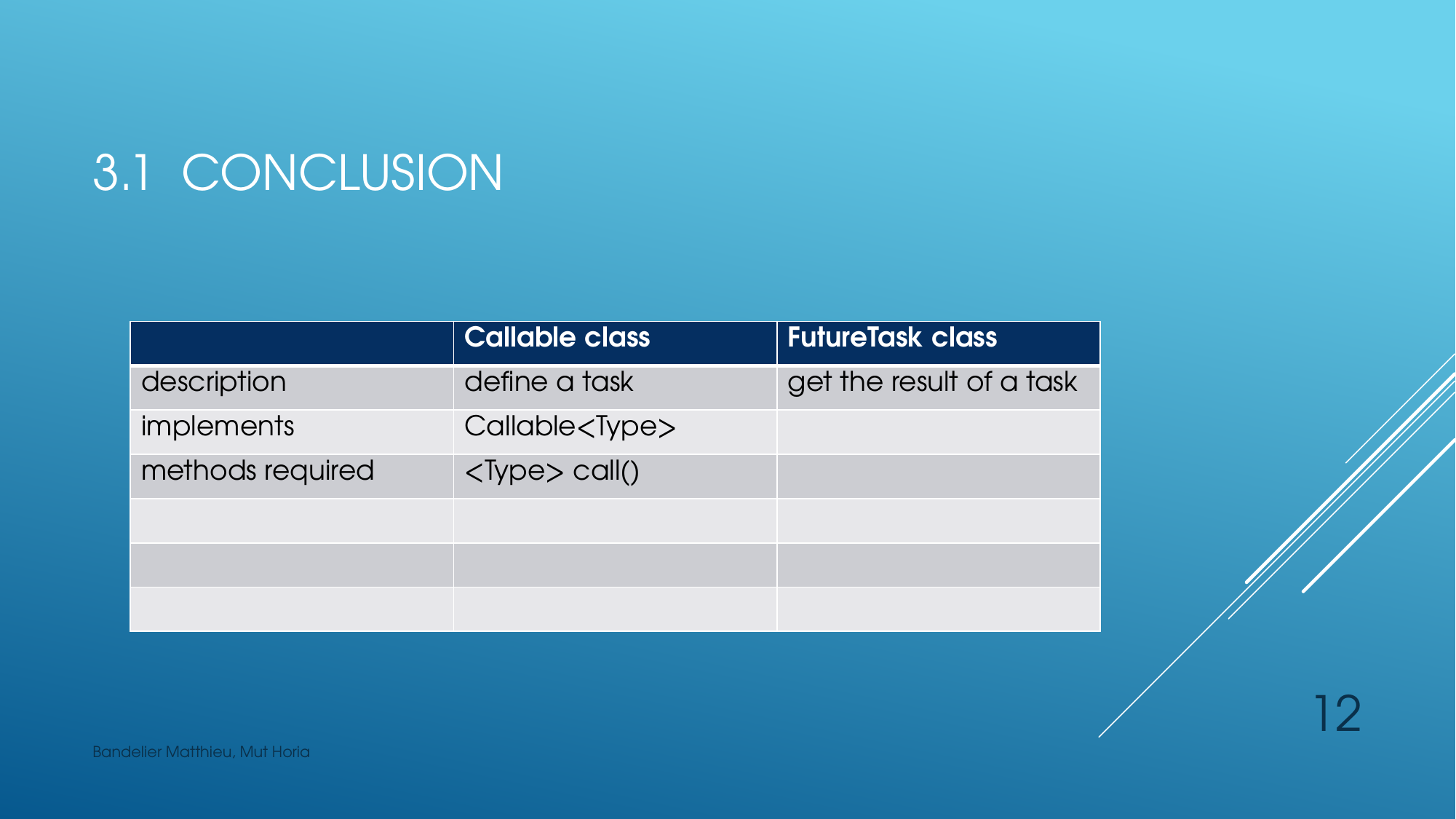

# 3.1  Conclusion

|  | Callable class | FutureTask class |
| --- | --- | --- |
| description | define a task | get the result of a task |
| implements | Callable<Type> |  |
| methods required | <Type> call() |  |
|  |  |  |
|  |  |  |
|  |  |  |
12
Bandelier Matthieu, Mut Horia